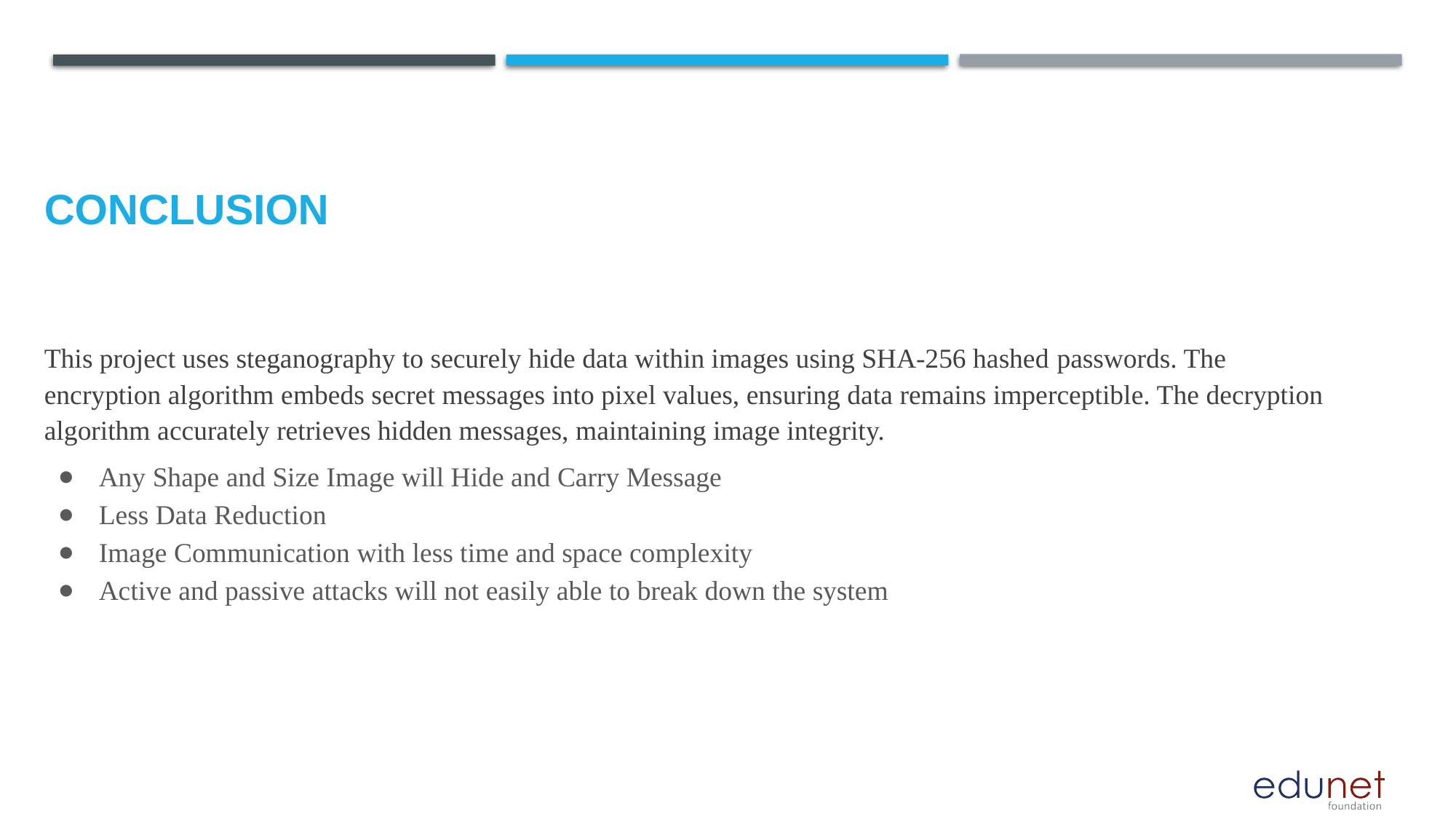

# Conclusion
This project uses steganography to securely hide data within images using SHA-256 hashed passwords. The encryption algorithm embeds secret messages into pixel values, ensuring data remains imperceptible. The decryption algorithm accurately retrieves hidden messages, maintaining image integrity.
Any Shape and Size Image will Hide and Carry Message
Less Data Reduction
Image Communication with less time and space complexity
Active and passive attacks will not easily able to break down the system